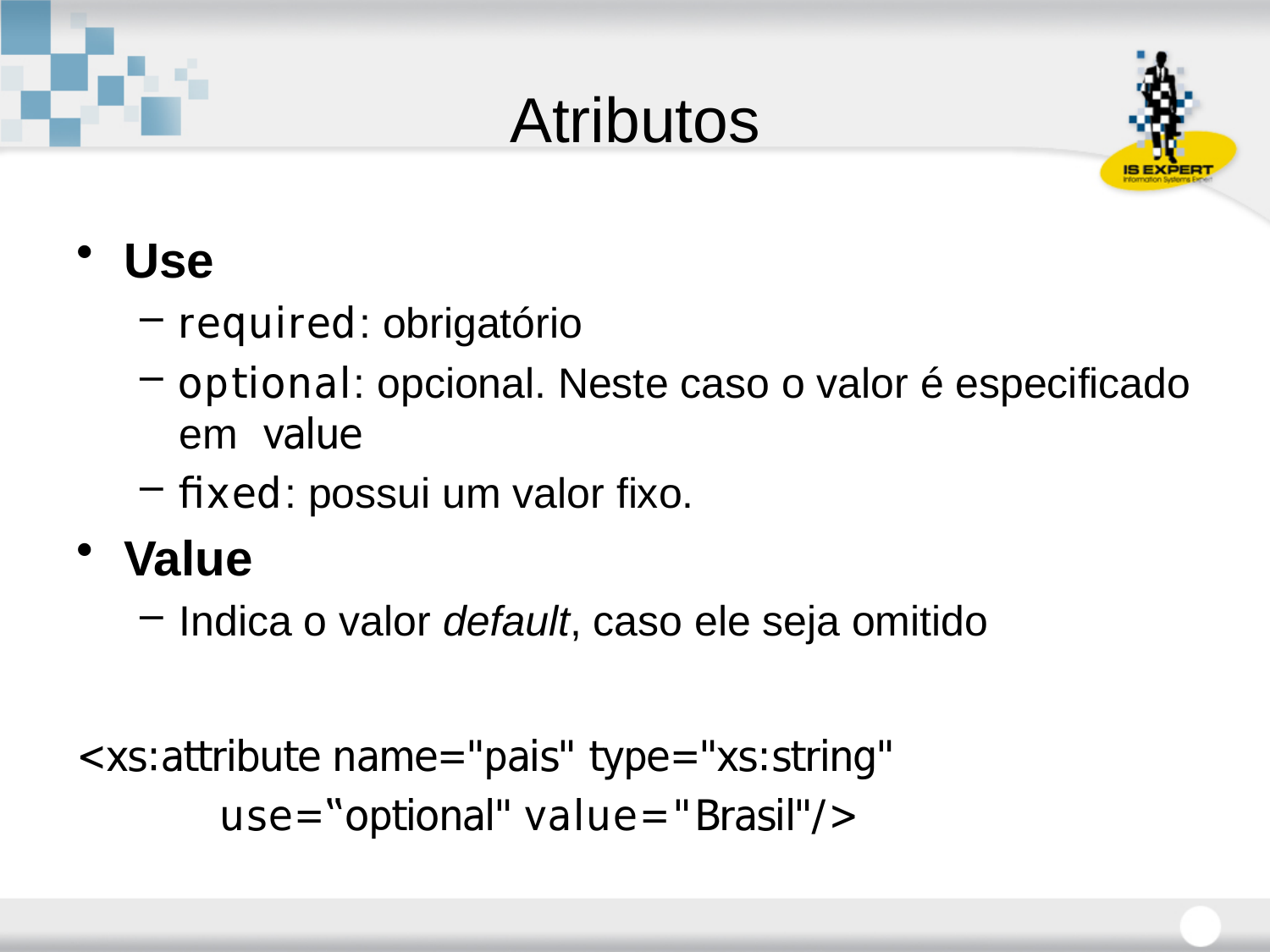

# Atributos
Use
required: obrigatório
optional: opcional. Neste caso o valor é especificado em value
fixed: possui um valor fixo.
Value
Indica o valor default, caso ele seja omitido

<xs:attribute name="pais" type="xs:string"
           use=“optional" value="Brasil"/>